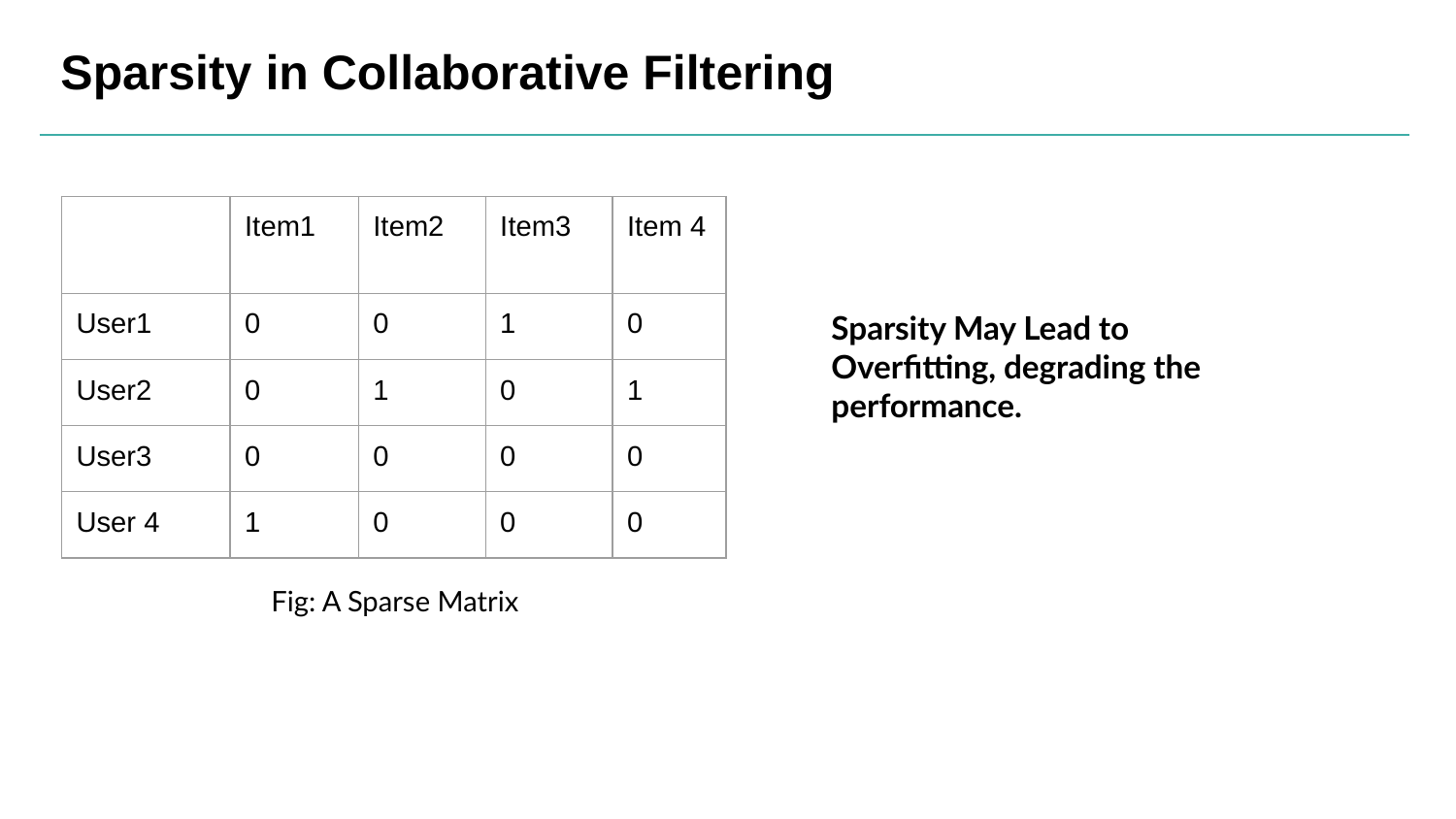

# Sparsity in Collaborative Filtering

|  | Item1 | Item2 | Item3 | Item 4 |
| --- | --- | --- | --- | --- |
| User1 | 0 | 0 | 1 | 0 |
| User2 | 0 | 1 | 0 | 1 |
| User3 | 0 | 0 | 0 | 0 |
| User 4 | 1 | 0 | 0 | 0 |
Sparsity May Lead to Overfitting, degrading the performance.
Fig: A Sparse Matrix